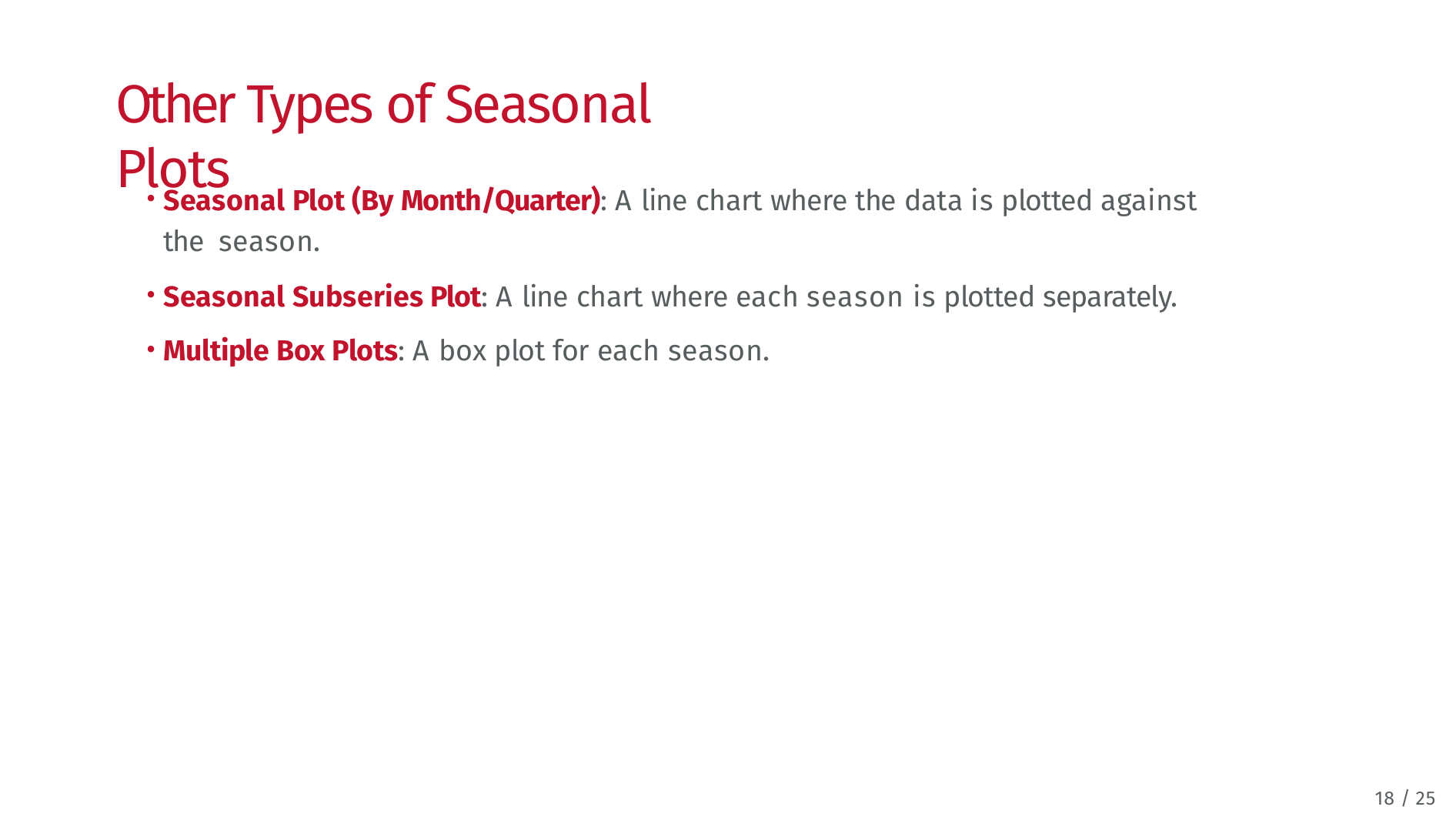

# Other Types of Seasonal Plots
Seasonal Plot (By Month/Quarter): A line chart where the data is plotted against the  season.
Seasonal Subseries Plot: A line chart where each season is plotted separately.
Multiple Box Plots: A box plot for each season.
18 / 25